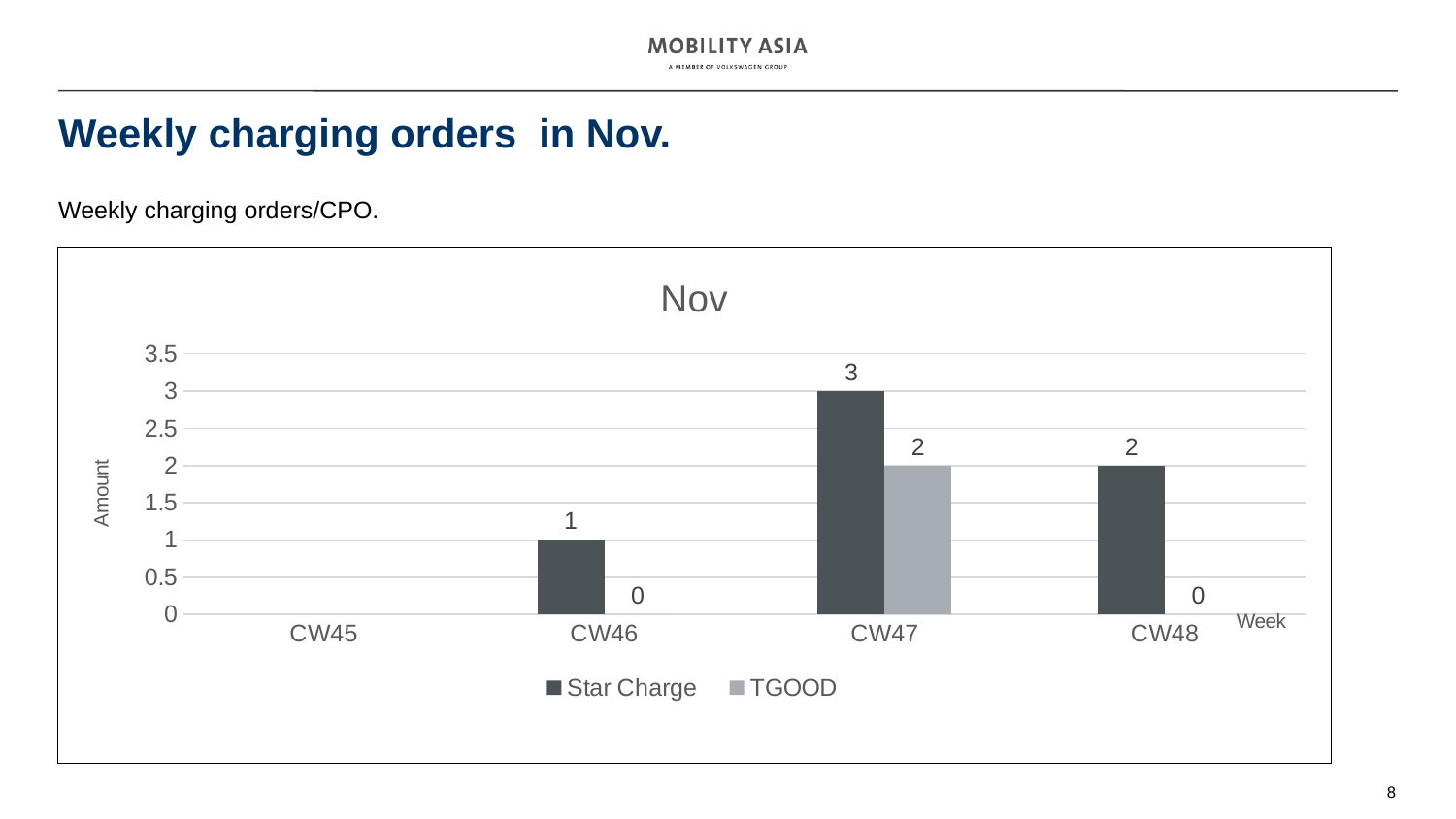

# Weekly charging orders  in Nov.
Weekly charging orders/CPO.

### Chart: Nov

| Category | Star Charge | TGOOD |
|---|---|---|
| CW45 | None | None |
| CW46 | 1.0 | 0.0 |
| CW47 | 3.0 | 2.0 |
| CW48 | 2.0 | 0.0 |
8